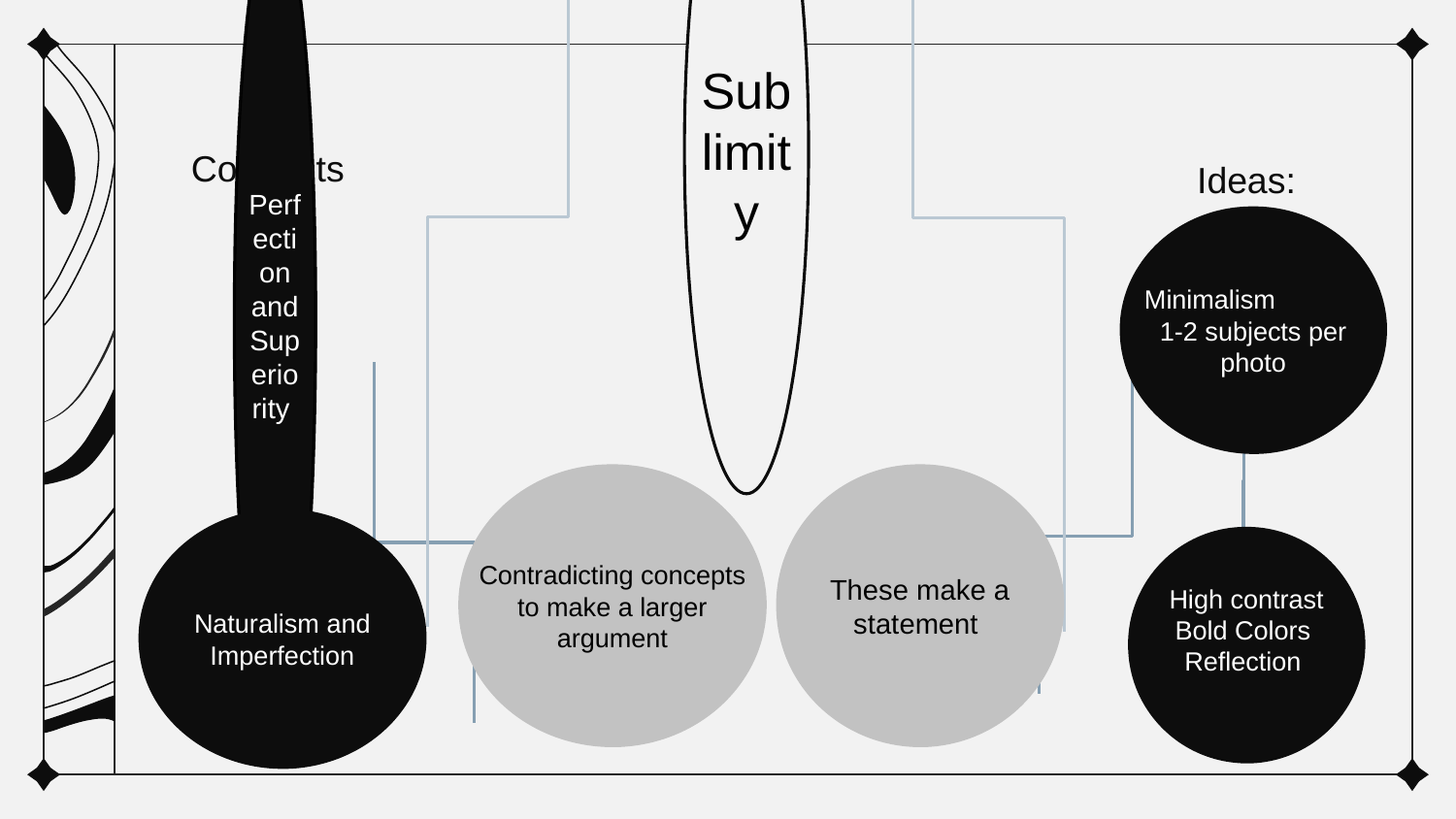

Sublimity

Perfection
and
Superiority

Concepts
Ideas:

  Minimalism
1-2 subjects per photo

Contradicting concepts to make a larger argument
These make a statement
Naturalism and Imperfection
High contrast
Bold Colors
Reflection